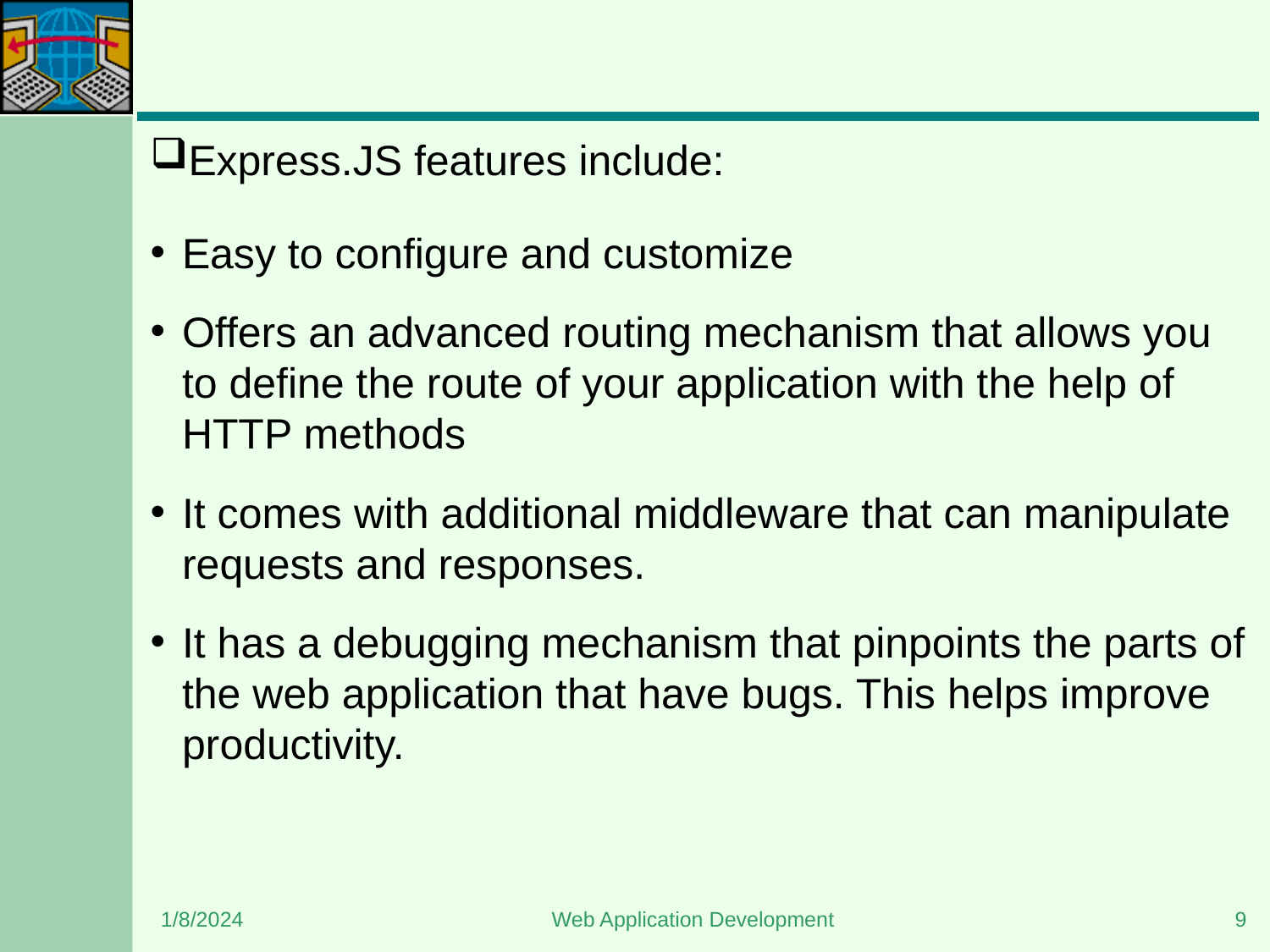

#
Express.JS features include:
Easy to configure and customize
Offers an advanced routing mechanism that allows you to define the route of your application with the help of HTTP methods
It comes with additional middleware that can manipulate requests and responses.
It has a debugging mechanism that pinpoints the parts of the web application that have bugs. This helps improve productivity.

1/8/2024
Web Application Development
9